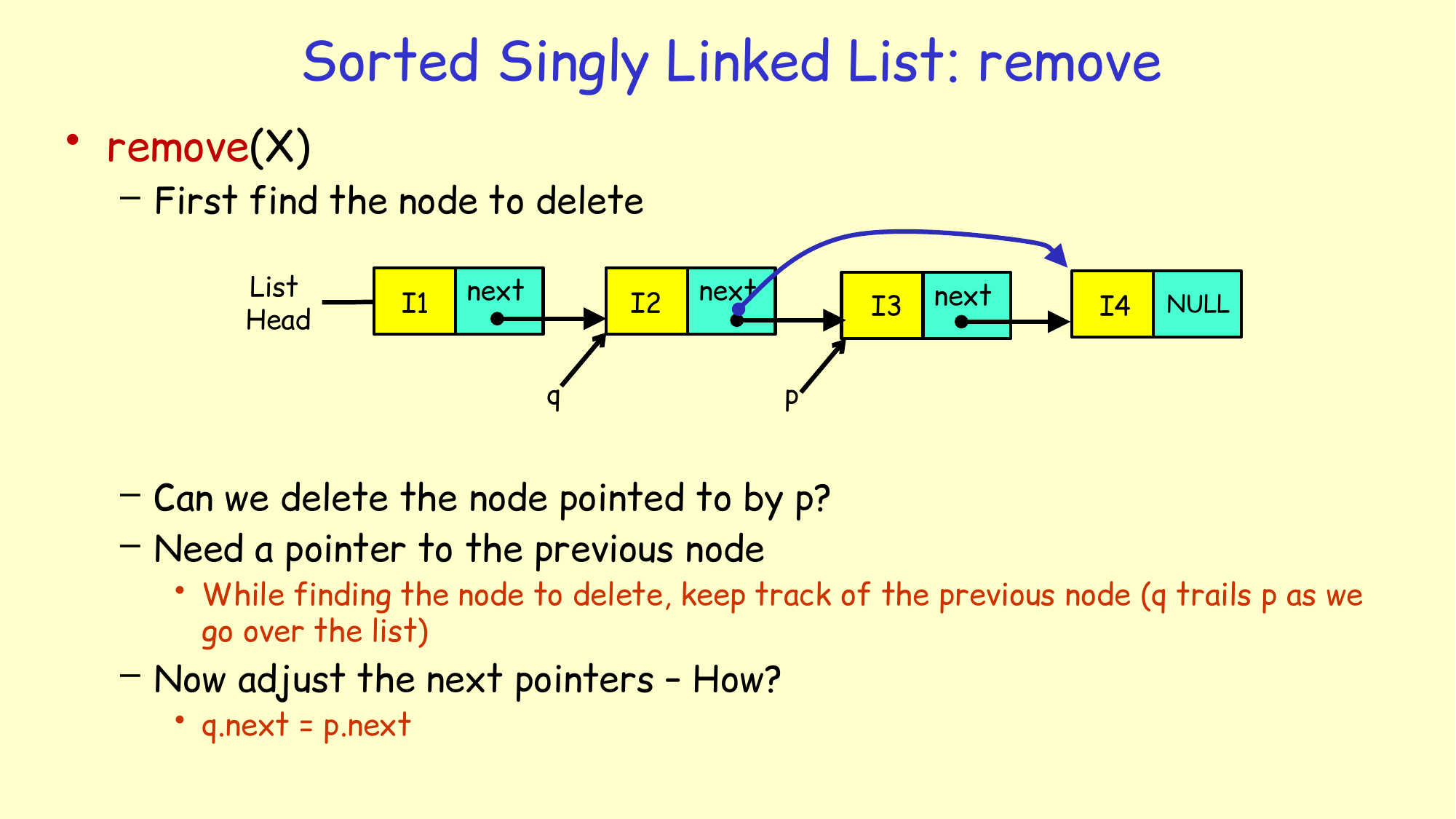

# Sorted Singly Linked List: remove
remove(X)
First find the node to delete

Can we delete the node pointed to by p?
Need a pointer to the previous node
While finding the node to delete, keep track of the previous node (q trails p as we go over the list)
Now adjust the next pointers – How?
q.next = p.next

List
Head

next

next

next
I1
I2
I3
I4
NULL
q
p